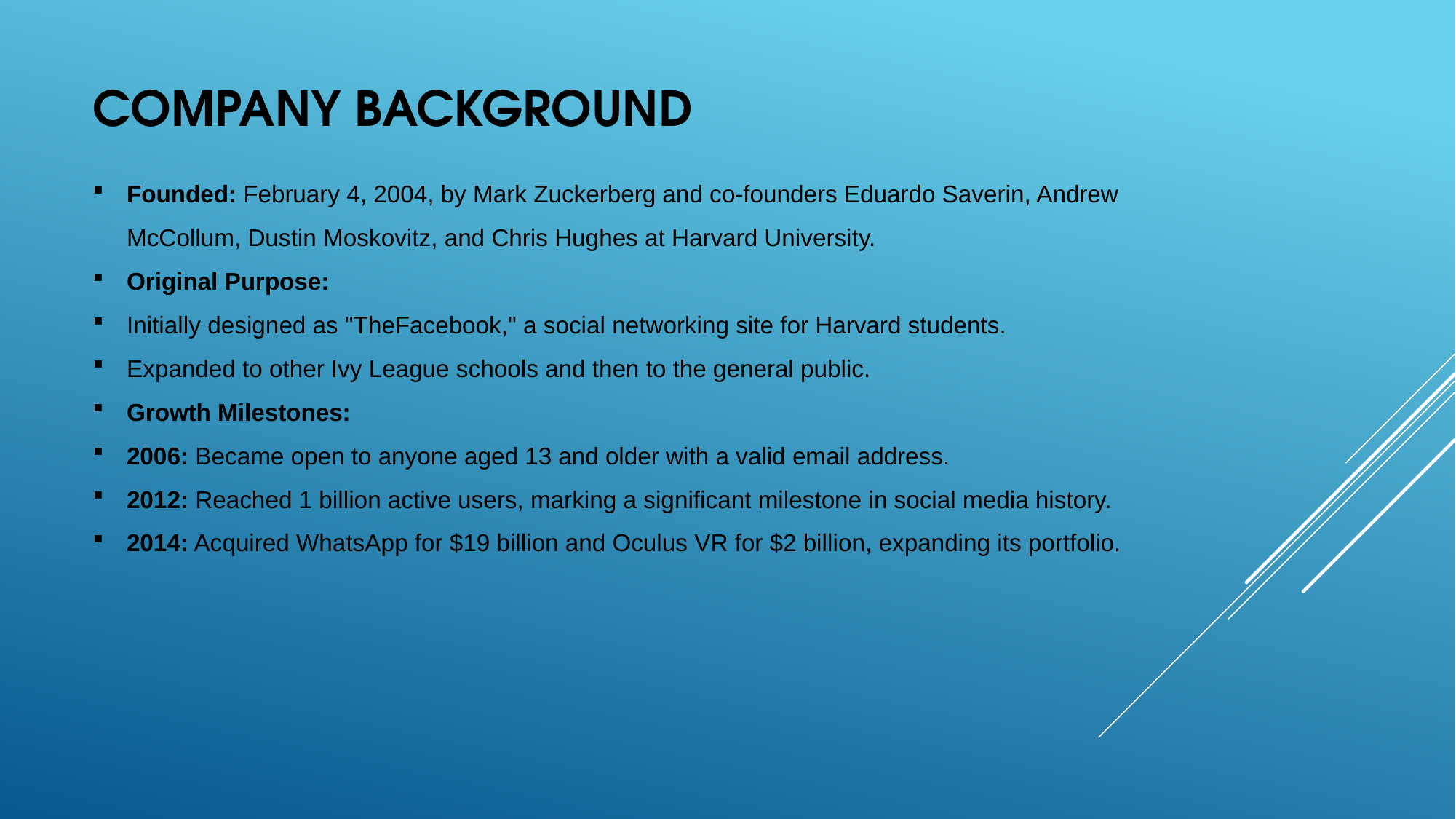

# Company Background
Founded: February 4, 2004, by Mark Zuckerberg and co-founders Eduardo Saverin, Andrew McCollum, Dustin Moskovitz, and Chris Hughes at Harvard University.
Original Purpose:
Initially designed as "TheFacebook," a social networking site for Harvard students.
Expanded to other Ivy League schools and then to the general public.
Growth Milestones:
2006: Became open to anyone aged 13 and older with a valid email address.
2012: Reached 1 billion active users, marking a significant milestone in social media history.
2014: Acquired WhatsApp for $19 billion and Oculus VR for $2 billion, expanding its portfolio.